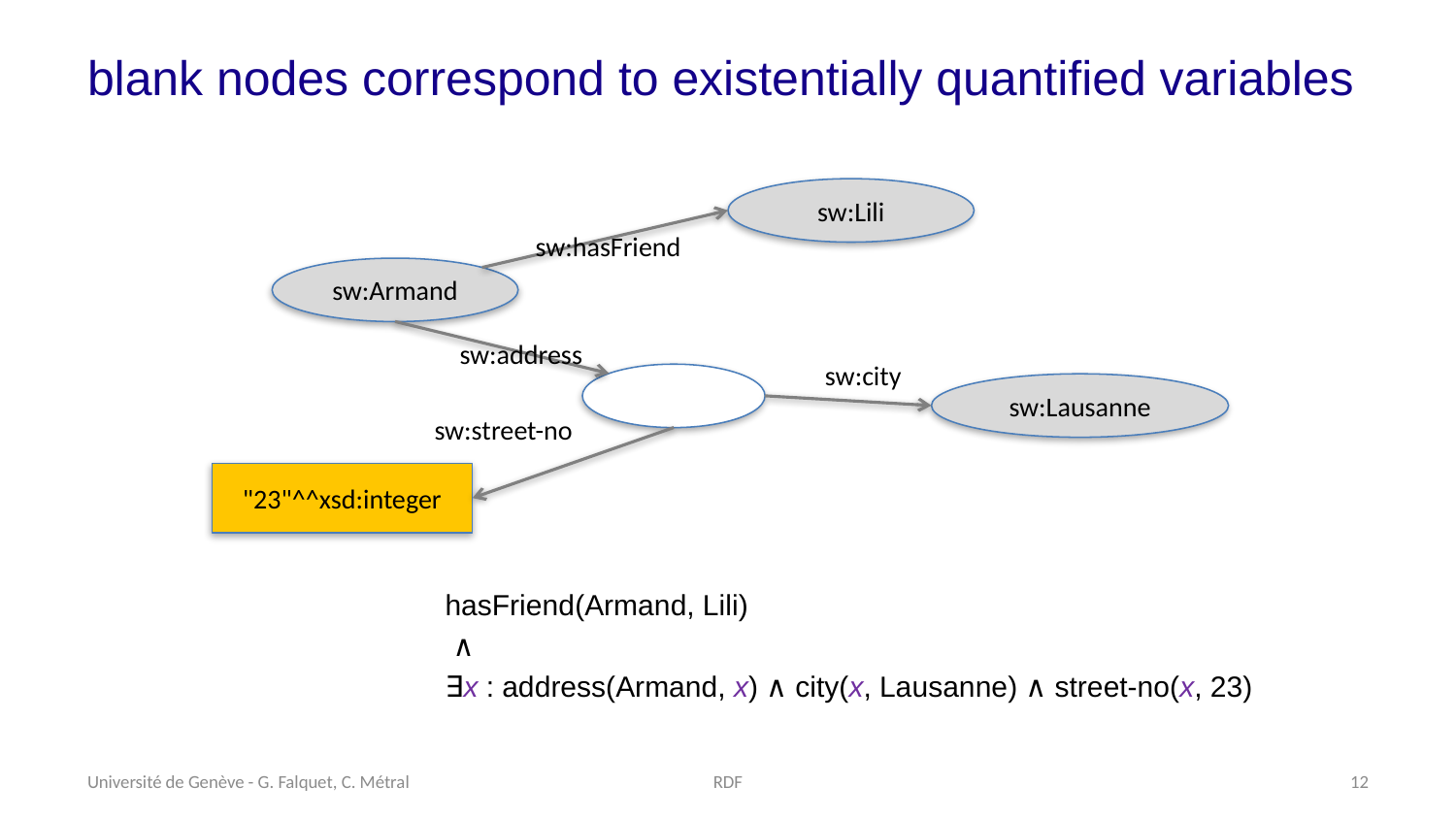

# blank nodes correspond to existentially quantified variables
sw:Lili
sw:hasFriend
sw:Armand
sw:address
sw:city

sw:Lausanne
sw:street-no
"23"^^xsd:integer
hasFriend(Armand, Lili)
 ∧
∃x : address(Armand, x) ∧ city(x, Lausanne) ∧ street-no(x, 23)
Université de Genève - G. Falquet, C. Métral
RDF
12